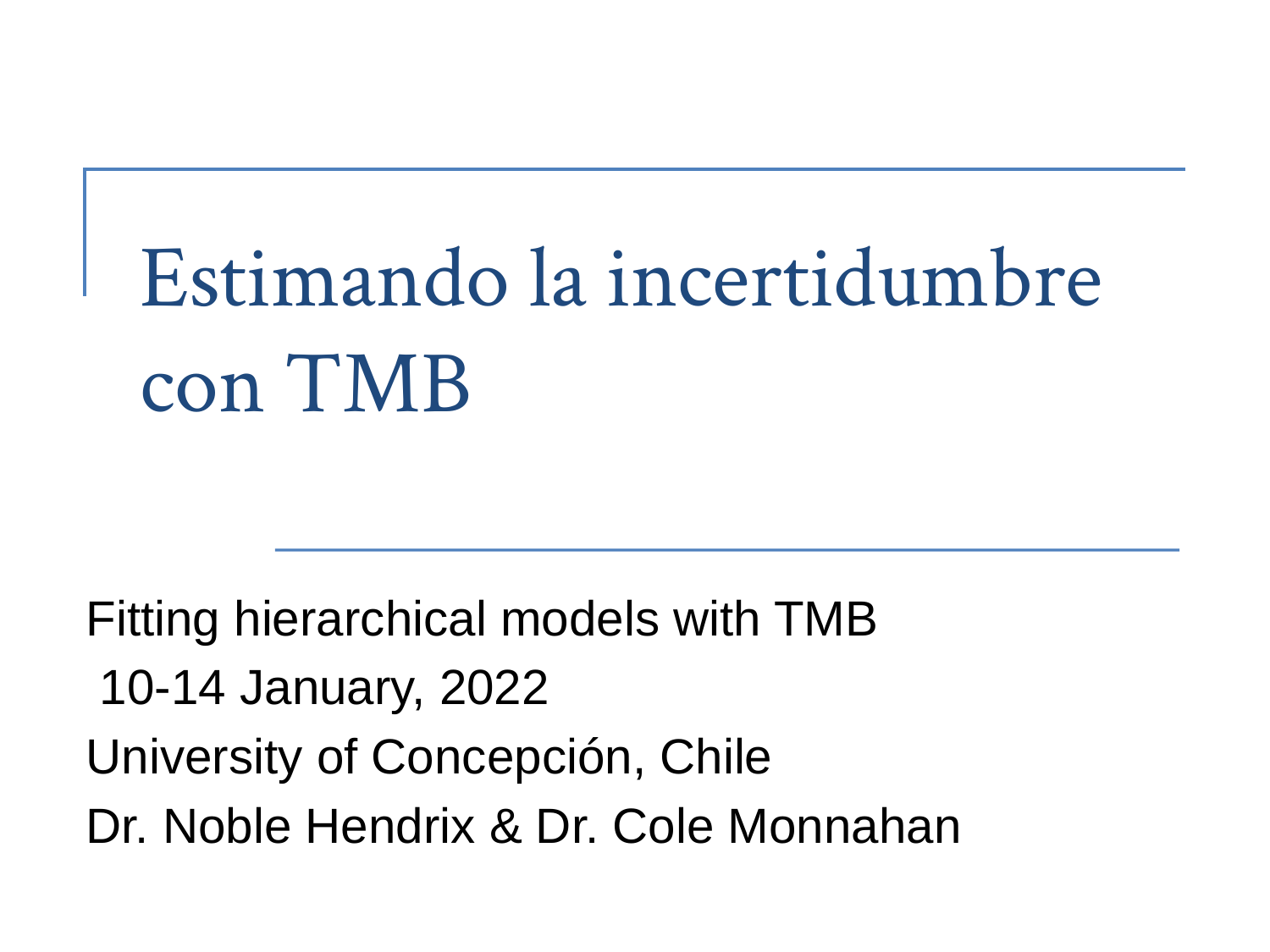

# Estimando la incertidumbre con TMB
Fitting hierarchical models with TMB
 10-14 January, 2022
University of Concepción, Chile
Dr. Noble Hendrix & Dr. Cole Monnahan